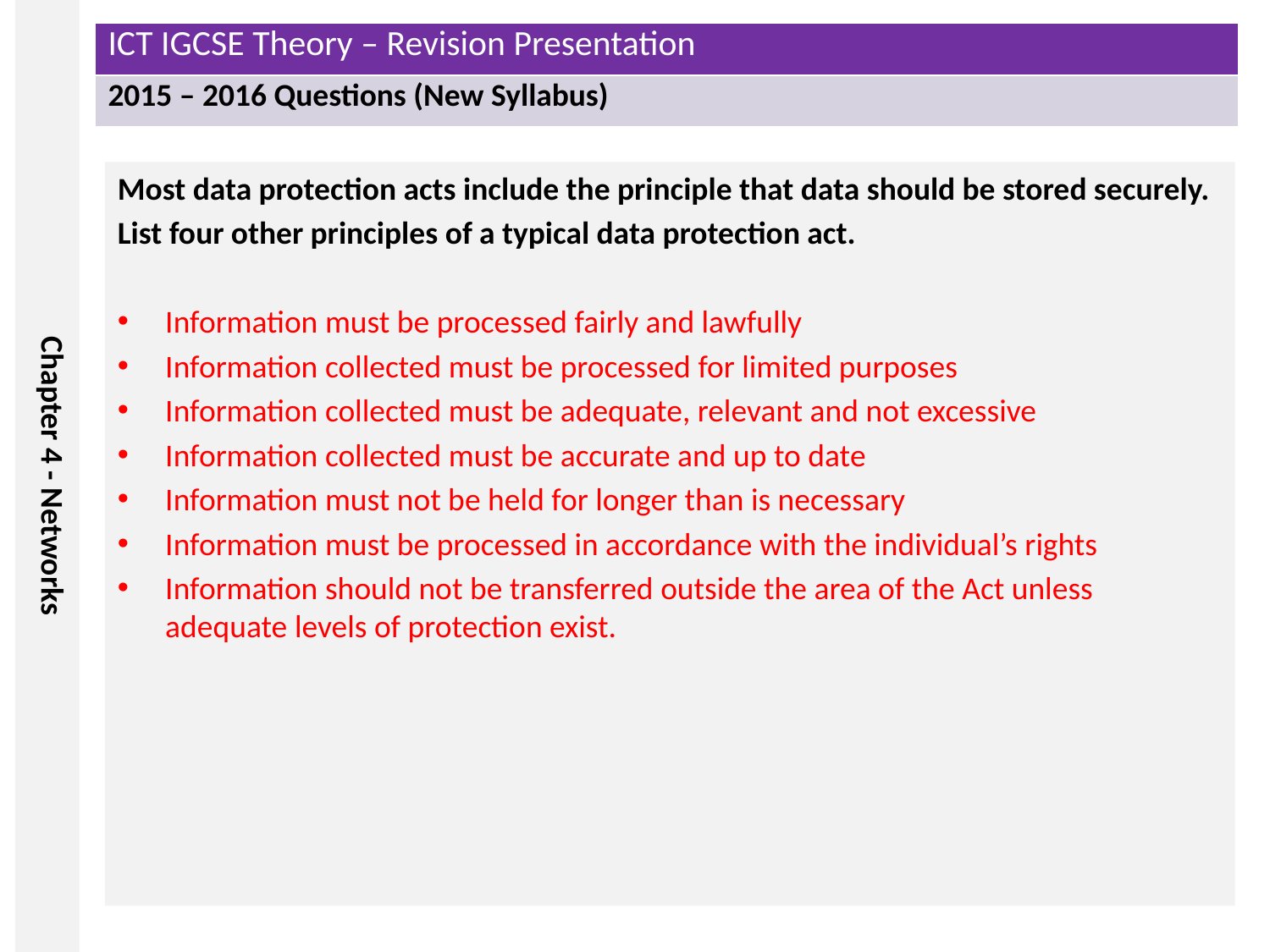

Most data protection acts include the principle that data should be stored securely.
List four other principles of a typical data protection act.

Information must be processed fairly and lawfully
Information collected must be processed for limited purposes
Information collected must be adequate, relevant and not excessive
Information collected must be accurate and up to date
Information must not be held for longer than is necessary
Information must be processed in accordance with the individual’s rights
Information should not be transferred outside the area of the Act unless adequate levels of protection exist.